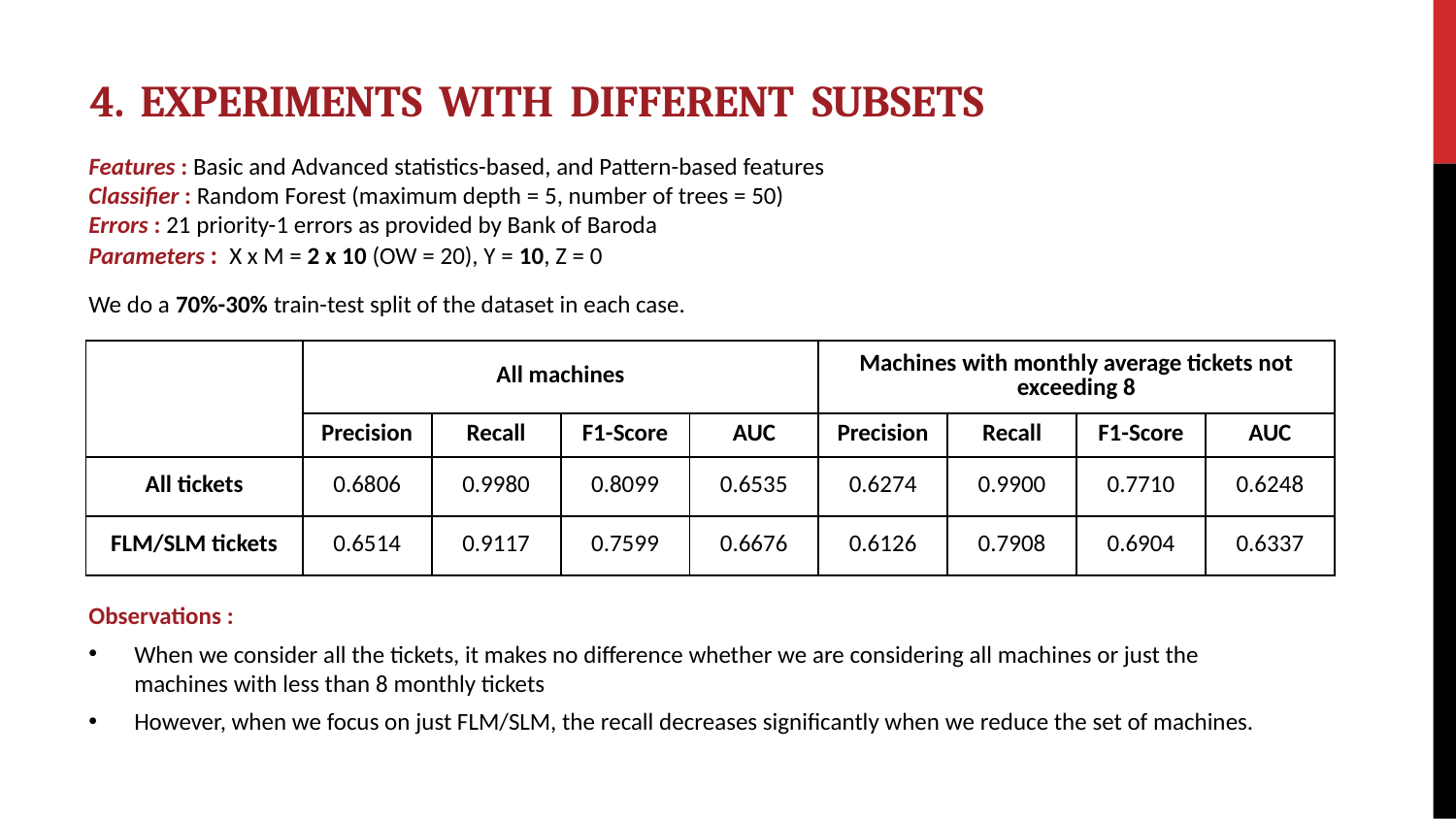

# 4.  Experiments  with  different  subsets
Features : Basic and Advanced statistics-based, and Pattern-based features
Classifier : Random Forest (maximum depth = 5, number of trees = 50)
Errors : 21 priority-1 errors as provided by Bank of Baroda
Parameters :  X x M = 2 x 10 (OW = 20), Y = 10, Z = 0

We do a 70%-30% train-test split of the dataset in each case.
|  | All machines |  |  |  | Machines with monthly average tickets not exceeding 8 |  |  |  |
| --- | --- | --- | --- | --- | --- | --- | --- | --- |
|  | Precision | Recall | F1-Score | AUC | Precision | Recall | F1-Score | AUC |
| All tickets | 0.6806 | 0.9980 | 0.8099 | 0.6535 | 0.6274 | 0.9900 | 0.7710 | 0.6248 |
| FLM/SLM tickets | 0.6514 | 0.9117 | 0.7599 | 0.6676 | 0.6126 | 0.7908 | 0.6904 | 0.6337 |
Observations :

When we consider all the tickets, it makes no difference whether we are considering all machines or just the machines with less than 8 monthly tickets

However, when we focus on just FLM/SLM, the recall decreases significantly when we reduce the set of machines.